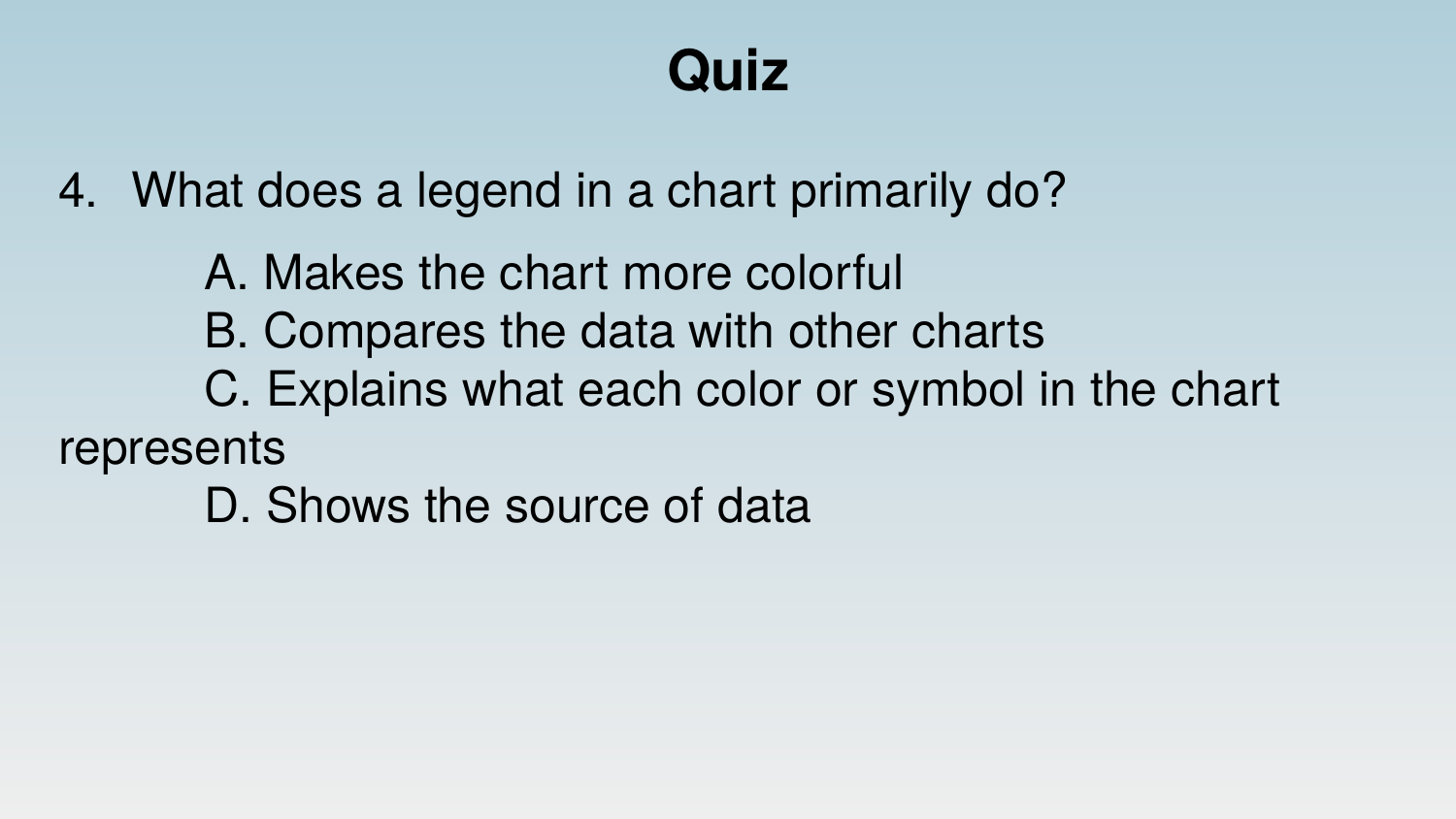

Quiz
What does a legend in a chart primarily do?
	A. Makes the chart more colorful
	B. Compares the data with other charts
	C. Explains what each color or symbol in the chart 	represents
	D. Shows the source of data